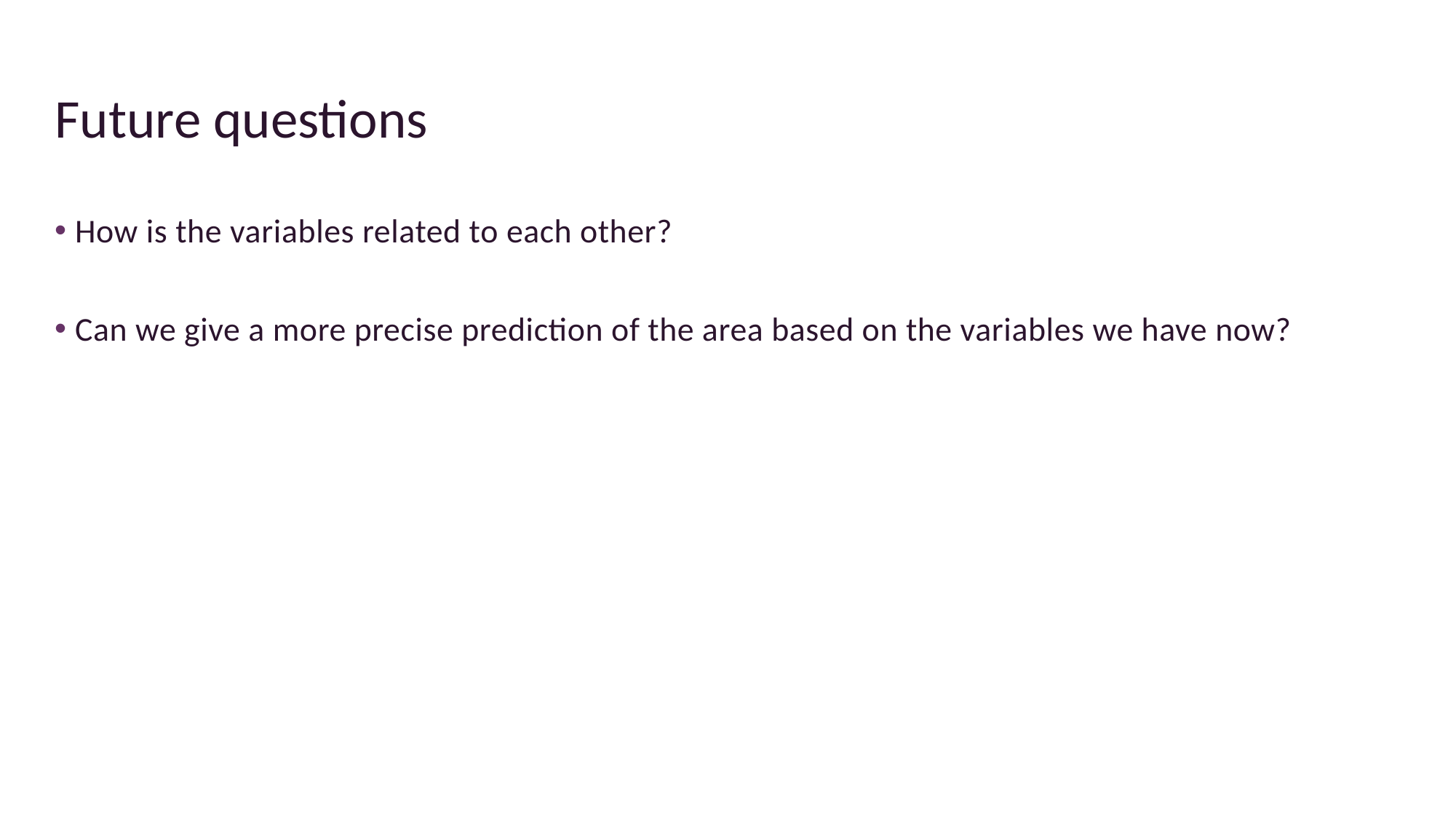

# Future questions

How is the variables related to each other?

Can we give a more precise prediction of the area based on the variables we have now?